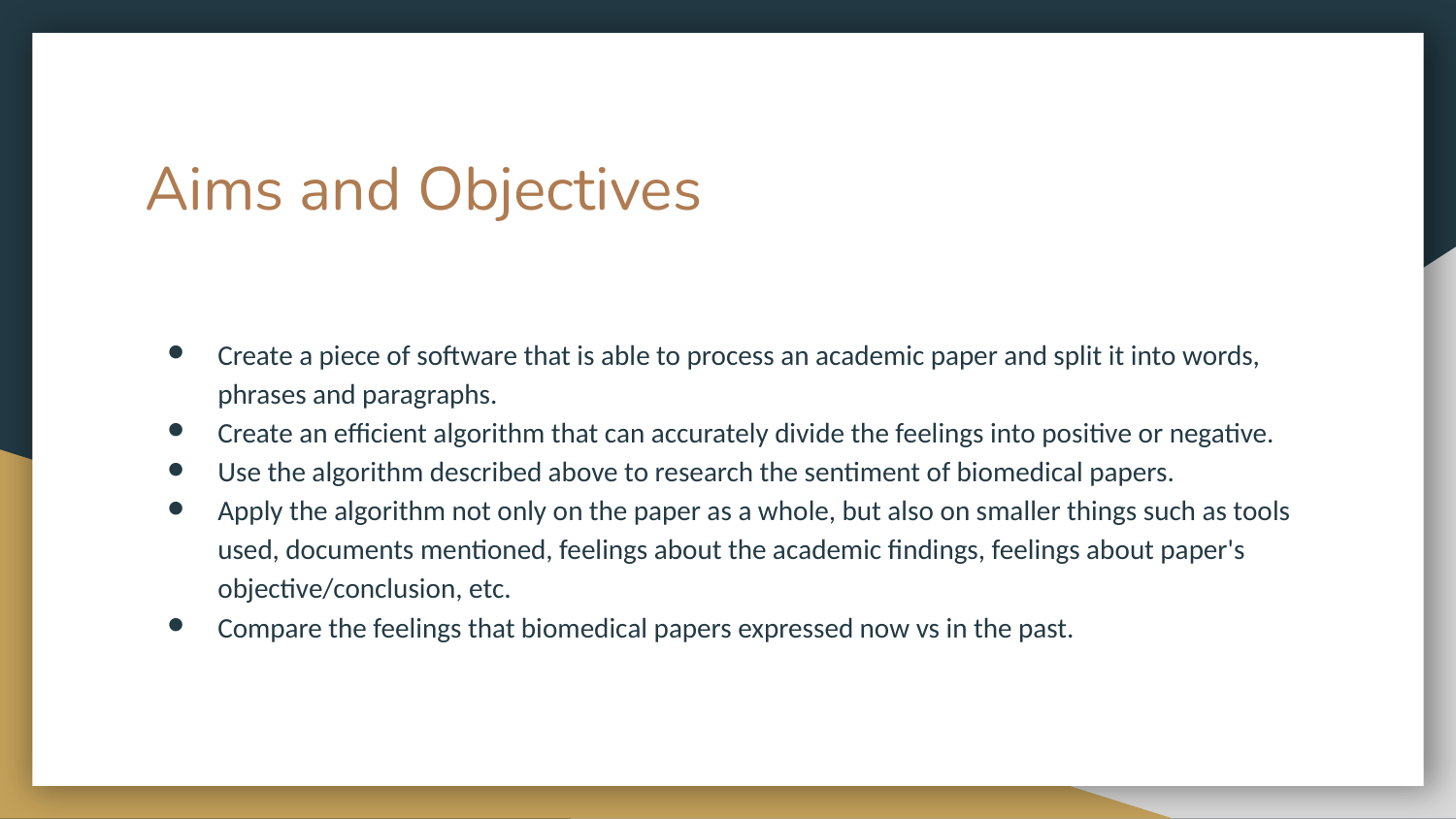

# Aims and Objectives
Create a piece of software that is able to process an academic paper and split it into words, phrases and paragraphs.
Create an efficient algorithm that can accurately divide the feelings into positive or negative.
Use the algorithm described above to research the sentiment of biomedical papers.
Apply the algorithm not only on the paper as a whole, but also on smaller things such as tools used, documents mentioned, feelings about the academic findings, feelings about paper's objective/conclusion, etc.
Compare the feelings that biomedical papers expressed now vs in the past.